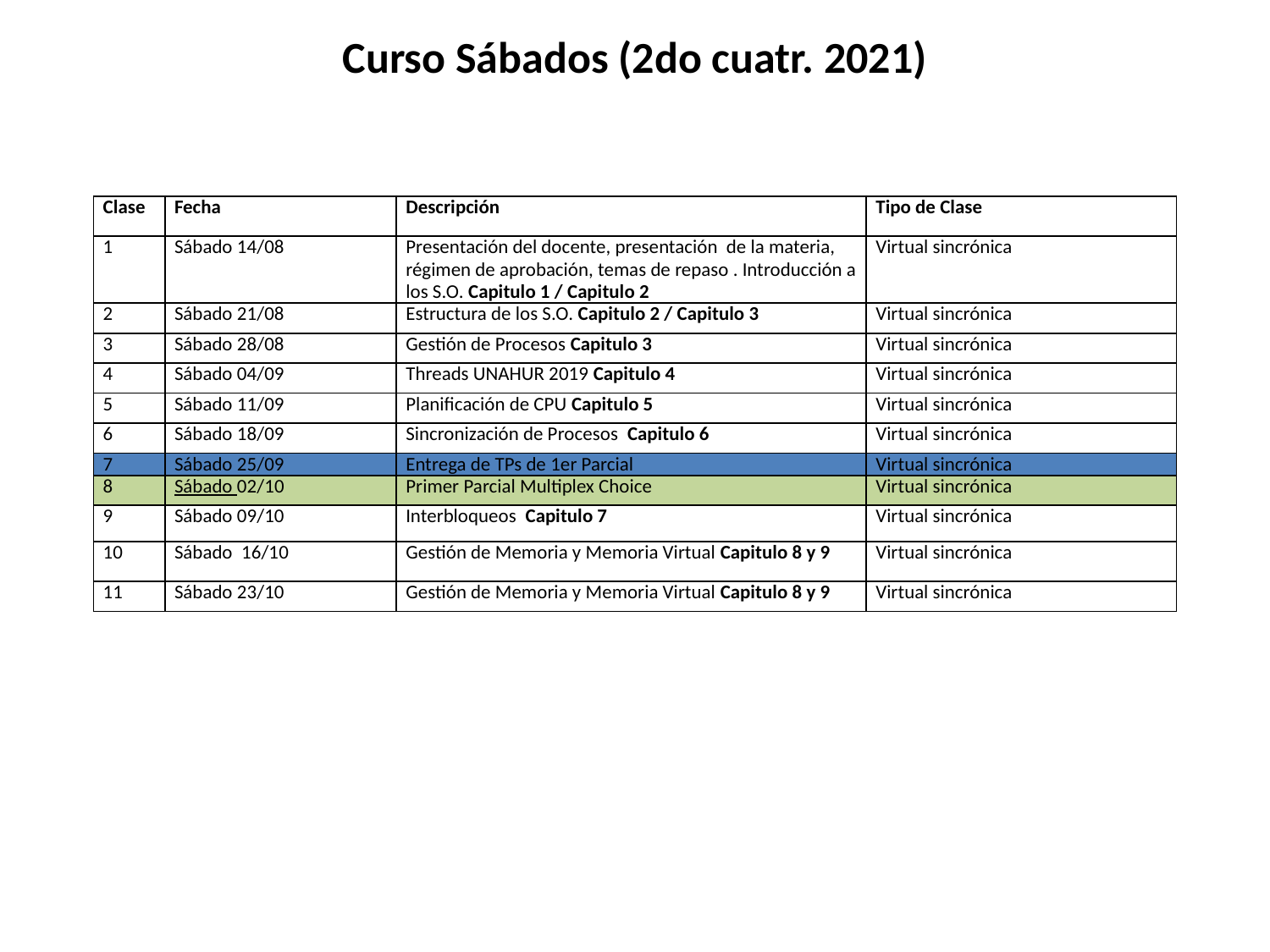

# Curso Sábados (2do cuatr. 2021)
| Clase | Fecha | Descripción | Tipo de Clase |
| --- | --- | --- | --- |
| 1 | Sábado 14/08 | Presentación del docente, presentación de la materia, régimen de aprobación, temas de repaso . Introducción a los S.O. Capitulo 1 / Capitulo 2 | Virtual sincrónica |
| 2 | Sábado 21/08 | Estructura de los S.O. Capitulo 2 / Capitulo 3 | Virtual sincrónica |
| 3 | Sábado 28/08 | Gestión de Procesos Capitulo 3 | Virtual sincrónica |
| 4 | Sábado 04/09 | Threads UNAHUR 2019 Capitulo 4 | Virtual sincrónica |
| 5 | Sábado 11/09 | Planificación de CPU Capitulo 5 | Virtual sincrónica |
| 6 | Sábado 18/09 | Sincronización de Procesos Capitulo 6 | Virtual sincrónica |
| 7 | Sábado 25/09 | Entrega de TPs de 1er Parcial | Virtual sincrónica |
| 8 | Sábado 02/10 | Primer Parcial Multiplex Choice | Virtual sincrónica |
| 9 | Sábado 09/10 | Interbloqueos Capitulo 7 | Virtual sincrónica |
| 10 | Sábado 16/10 | Gestión de Memoria y Memoria Virtual Capitulo 8 y 9 | Virtual sincrónica |
| 11 | Sábado 23/10 | Gestión de Memoria y Memoria Virtual Capitulo 8 y 9 | Virtual sincrónica |